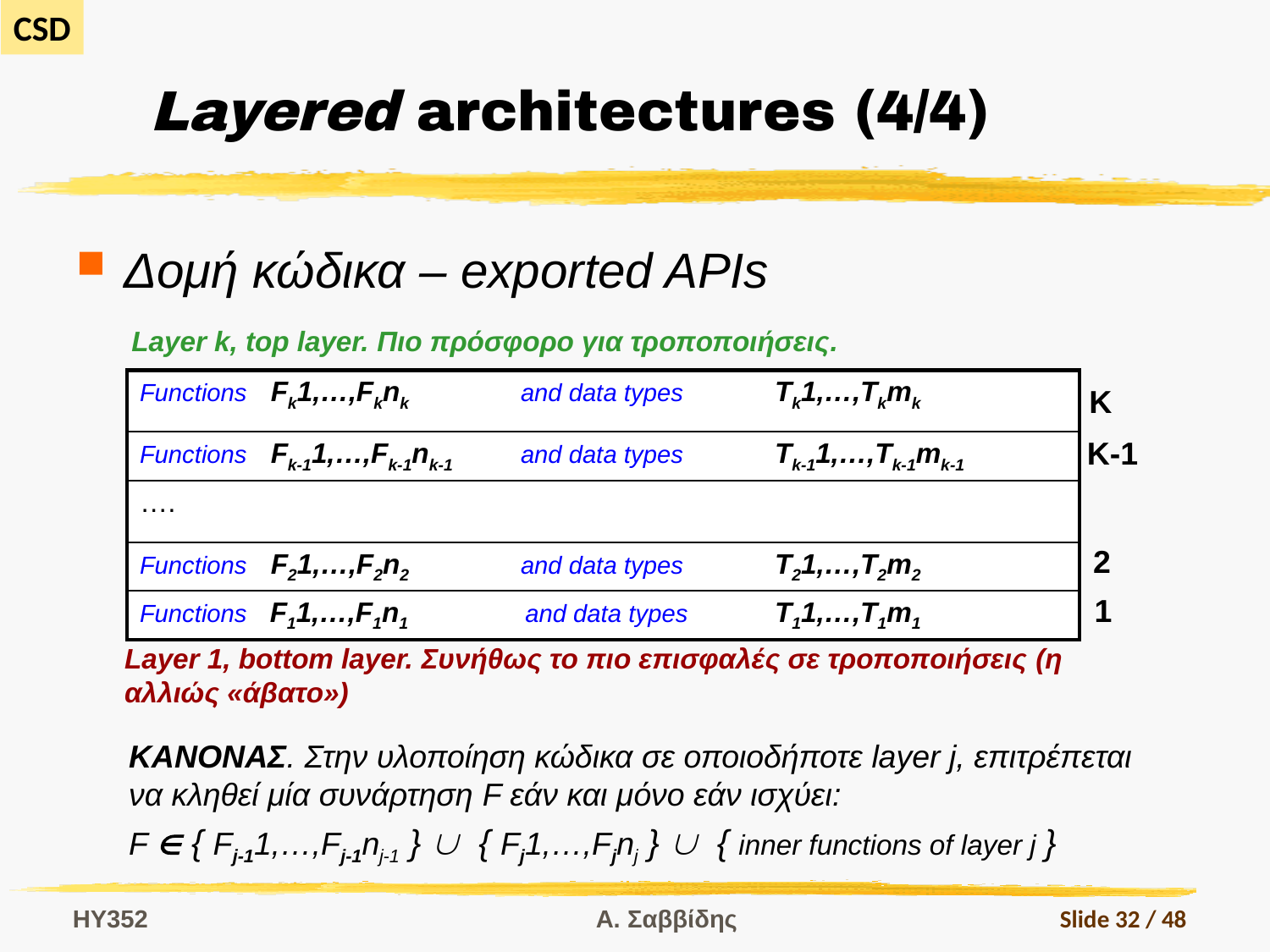

# Layered architectures (4/4)
Δομή κώδικα – exported APIs
Layer k, top layer. Πιο πρόσφορο για τροποποιήσεις.
| Functions Fk1,…,Fknk and data types Tk1,…,Tkmk |
| --- |
| Functions Fk-11,…,Fk-1nk-1 and data types Tk-11,…,Tk-1mk-1 |
| …. |
| Functions F21,…,F2n2 and data types T21,…,T2m2 |
| Functions F11,…,F1n1 and data types T11,…,T1m1 |

Κ
Κ-1
2
1
Layer 1, bottom layer. Συνήθως το πιο επισφαλές σε τροποποιήσεις (η αλλιώς «άβατο»)
ΚΑΝΟΝΑΣ. Στην υλοποίηση κώδικα σε οποιοδήποτε layer j, επιτρέπεται να κληθεί μία συνάρτηση F εάν και μόνο εάν ισχύει:
F ∈ { Fj-11,…,Fj-1nj-1 } ∪  { Fj1,…,Fjnj } ∪  { inner functions of layer j }
HY352
Α. Σαββίδης
Slide 32 / 48